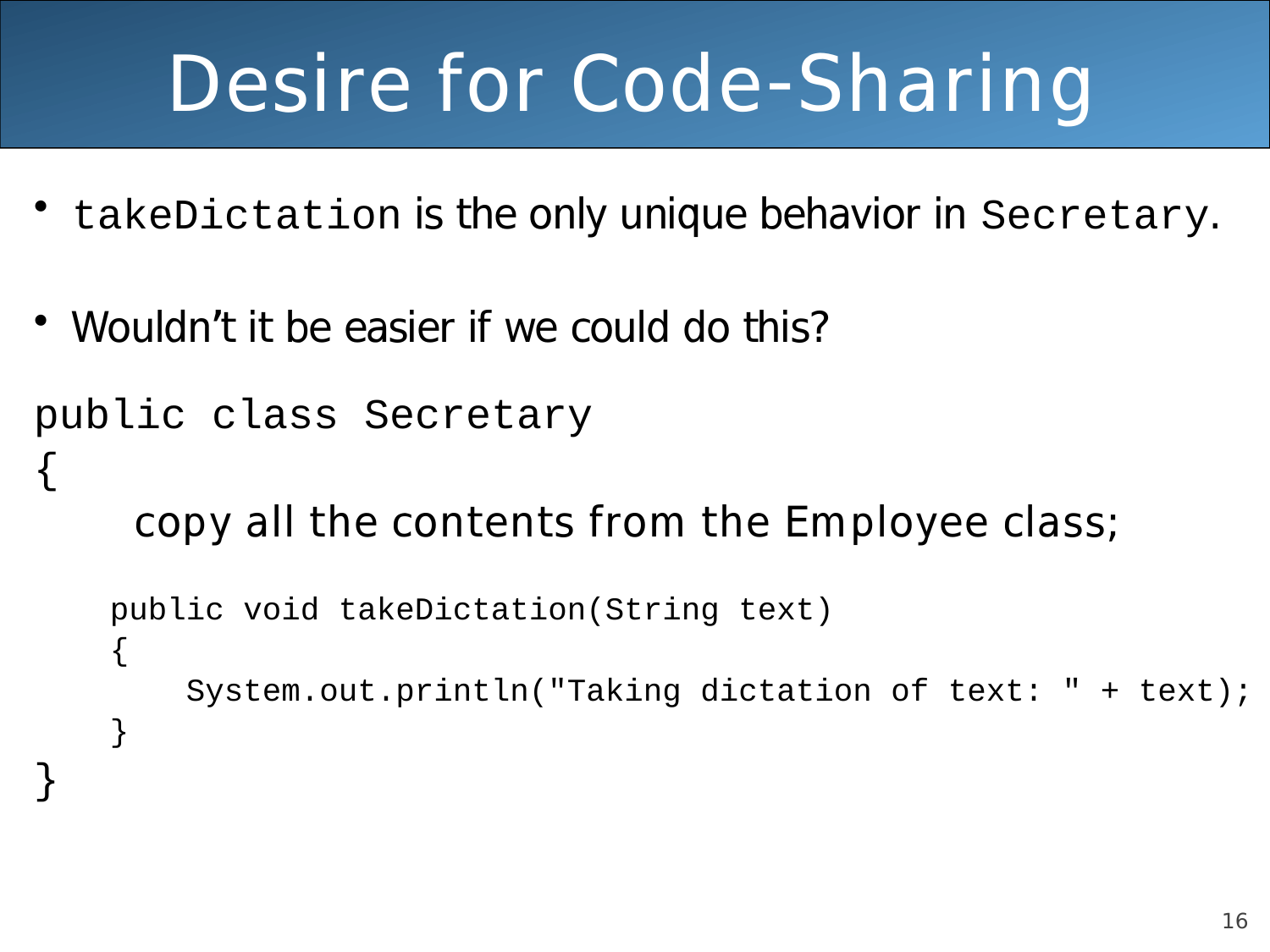

takeDictation is the only unique behavior in Secretary.

Wouldn’t it be easier if we could do this?

public class Secretary
{
    copy all the contents from the Employee class;

    public void takeDictation(String text)
    {
        System.out.println("Taking dictation of text: " + text);
    }
}

Desire for Code-Sharing